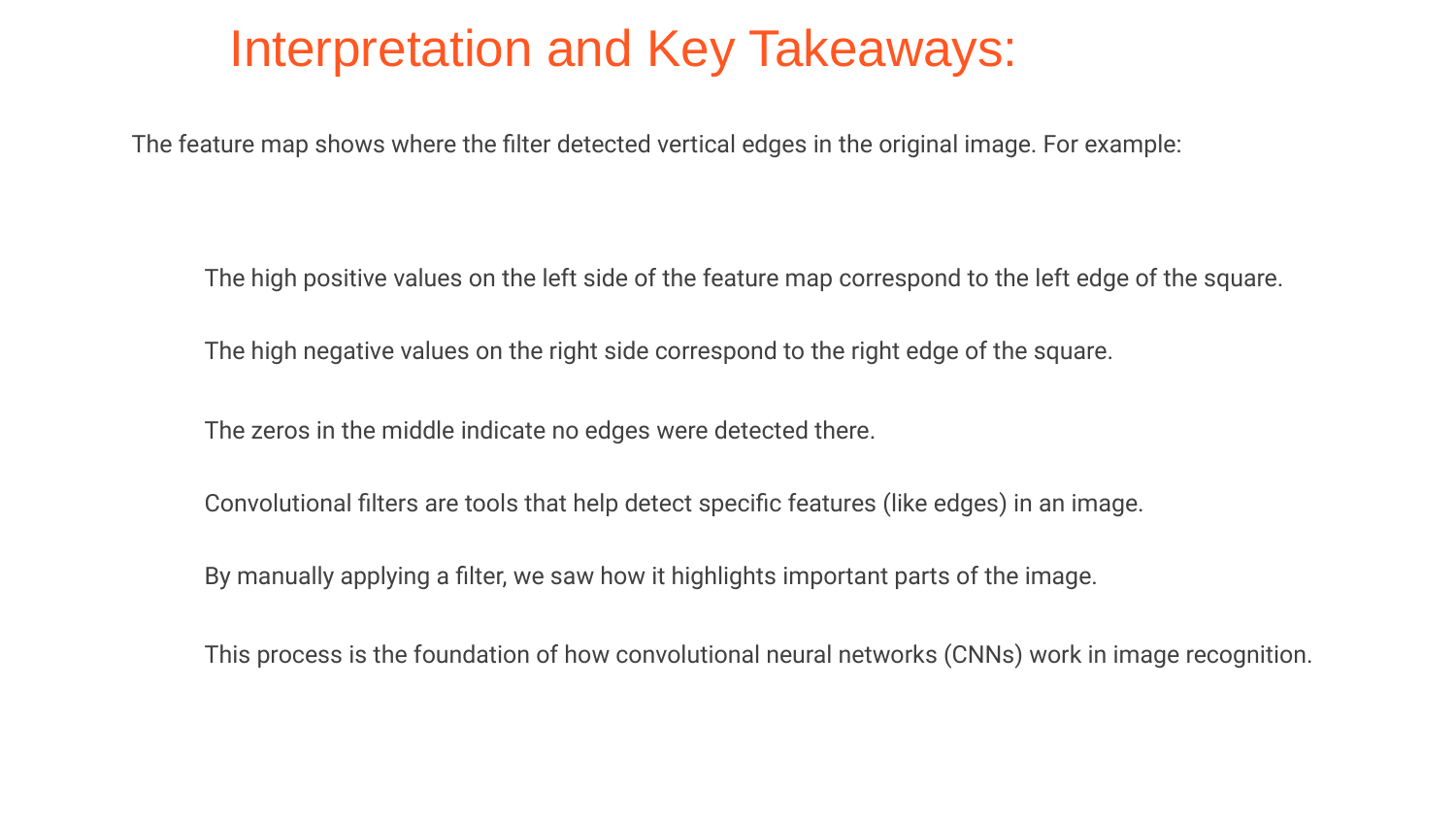

# Interpretation and Key Takeaways:
The feature map shows where the filter detected vertical edges in the original image. For example:

The high positive values on the left side of the feature map correspond to the left edge of the square.

The high negative values on the right side correspond to the right edge of the square.

The zeros in the middle indicate no edges were detected there.

Convolutional filters are tools that help detect specific features (like edges) in an image.

By manually applying a filter, we saw how it highlights important parts of the image.

This process is the foundation of how convolutional neural networks (CNNs) work in image recognition.